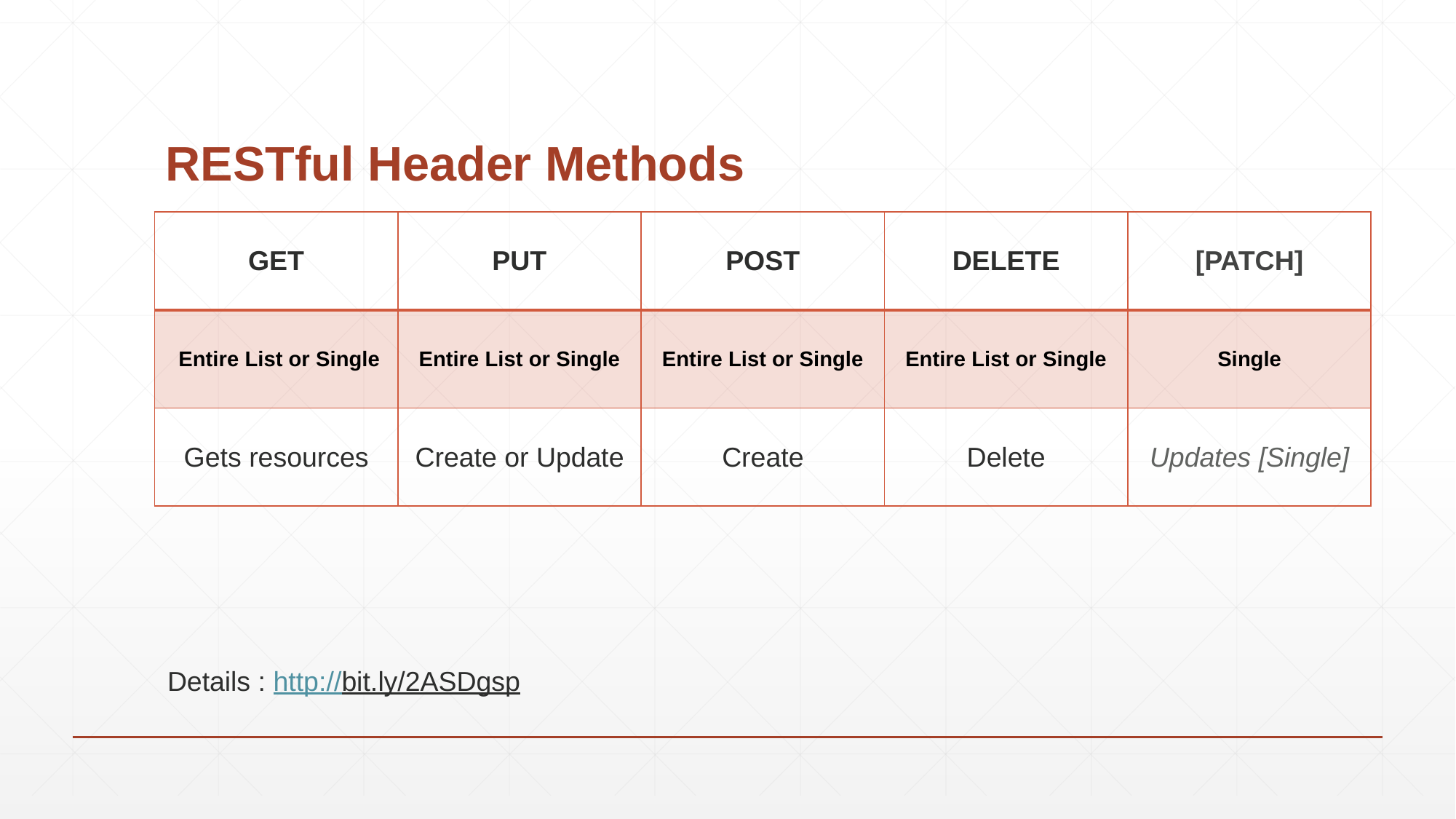

# RESTful Header Methods
| GET | PUT | POST | DELETE | [PATCH] |
| --- | --- | --- | --- | --- |
| Entire List or Single | Entire List or Single | Entire List or Single | Entire List or Single | Single |
| Gets resources | Create or Update | Create | Delete | Updates [Single] |
Details : http://bit.ly/2ASDgsp